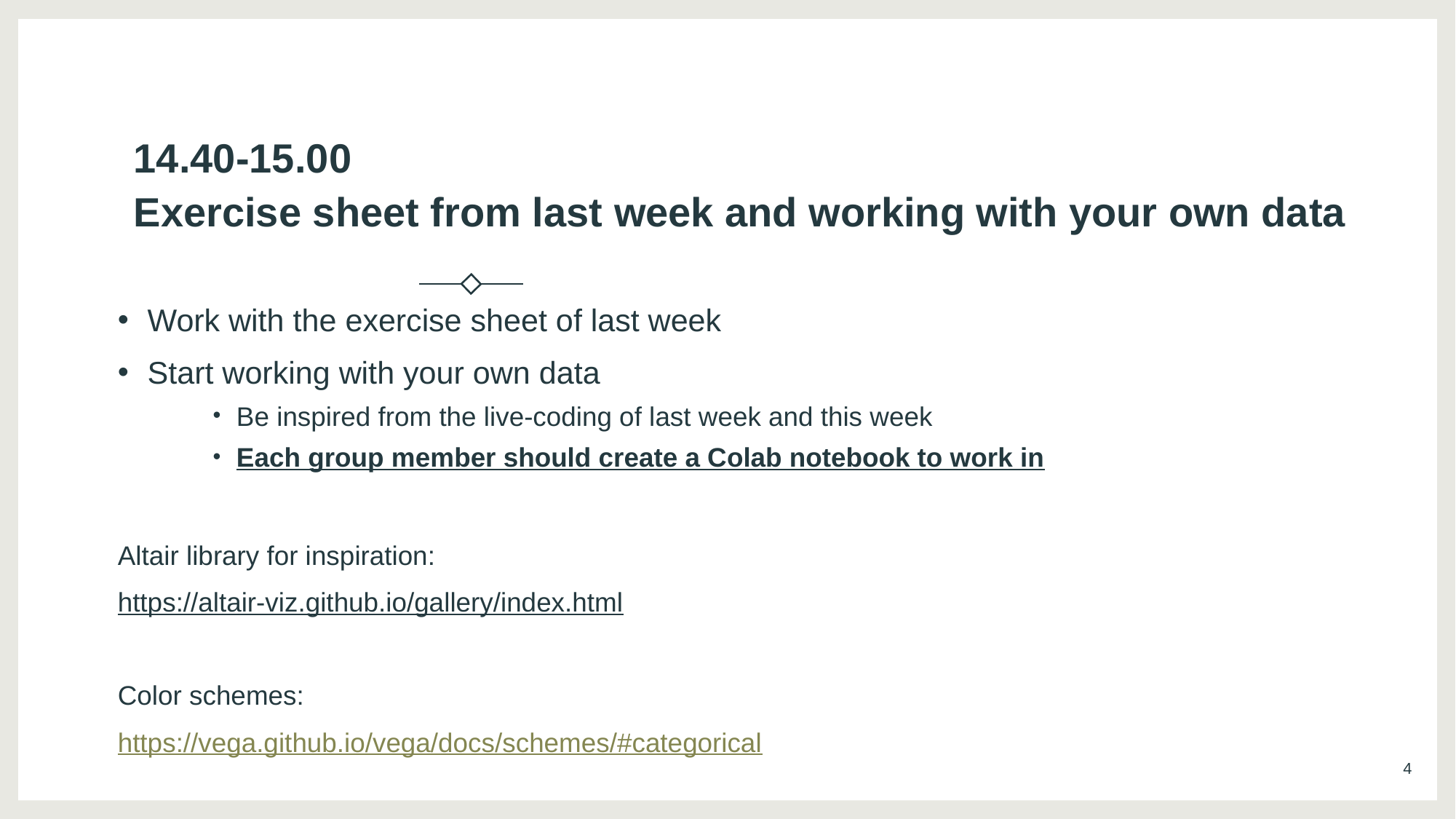

# 14.40-15.00 Exercise sheet from last week and working with your own data

Work with the exercise sheet of last week
Start working with your own data
Be inspired from the live-coding of last week and this week
Each group member should create a Colab notebook to work in

Altair library for inspiration:
https://altair-viz.github.io/gallery/index.html

Color schemes:
https://vega.github.io/vega/docs/schemes/#categorical

4